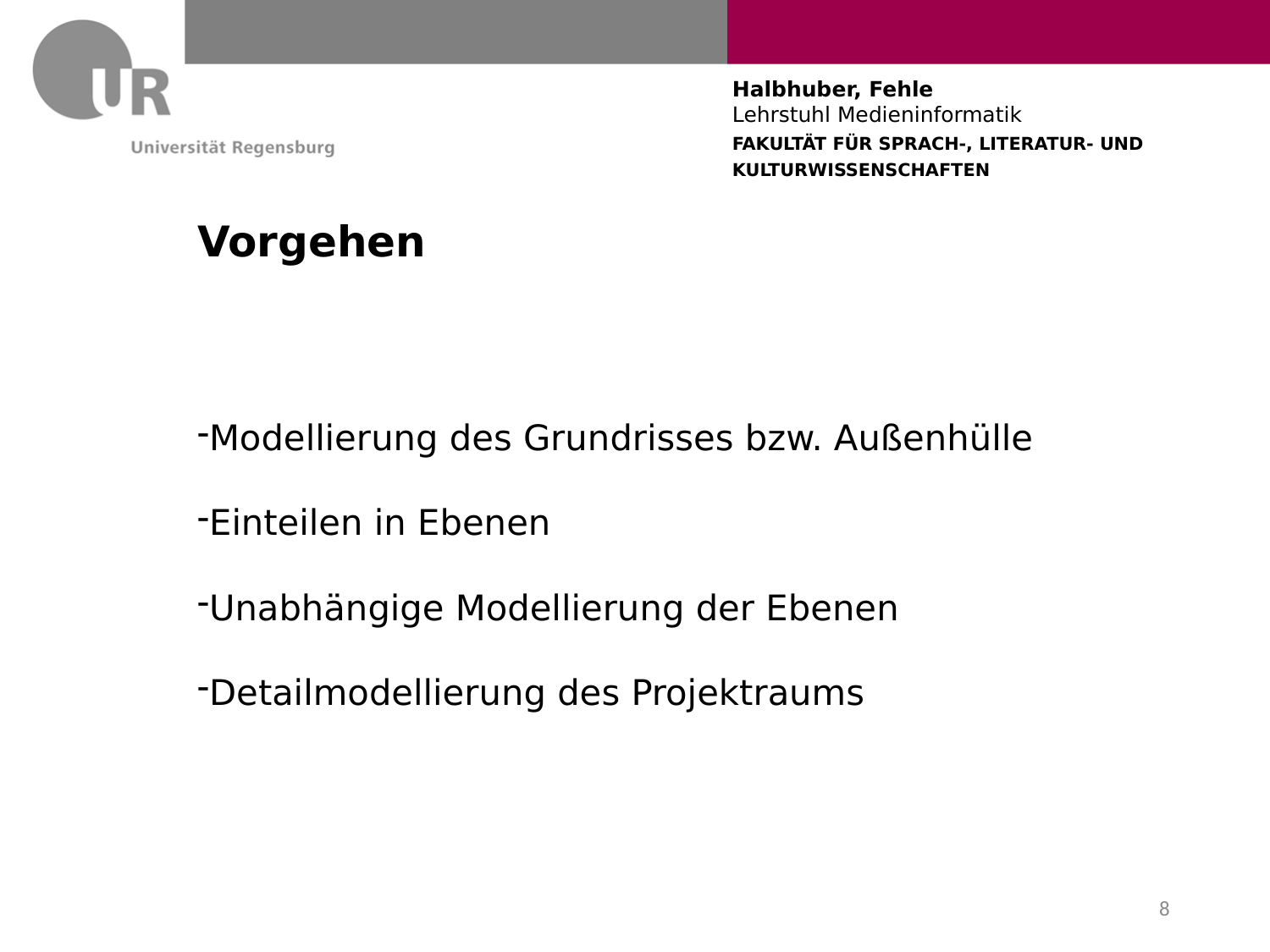

# Vorgehen

Modellierung des Grundrisses bzw. Außenhülle

Einteilen in Ebenen

Unabhängige Modellierung der Ebenen

Detailmodellierung des Projektraums

8